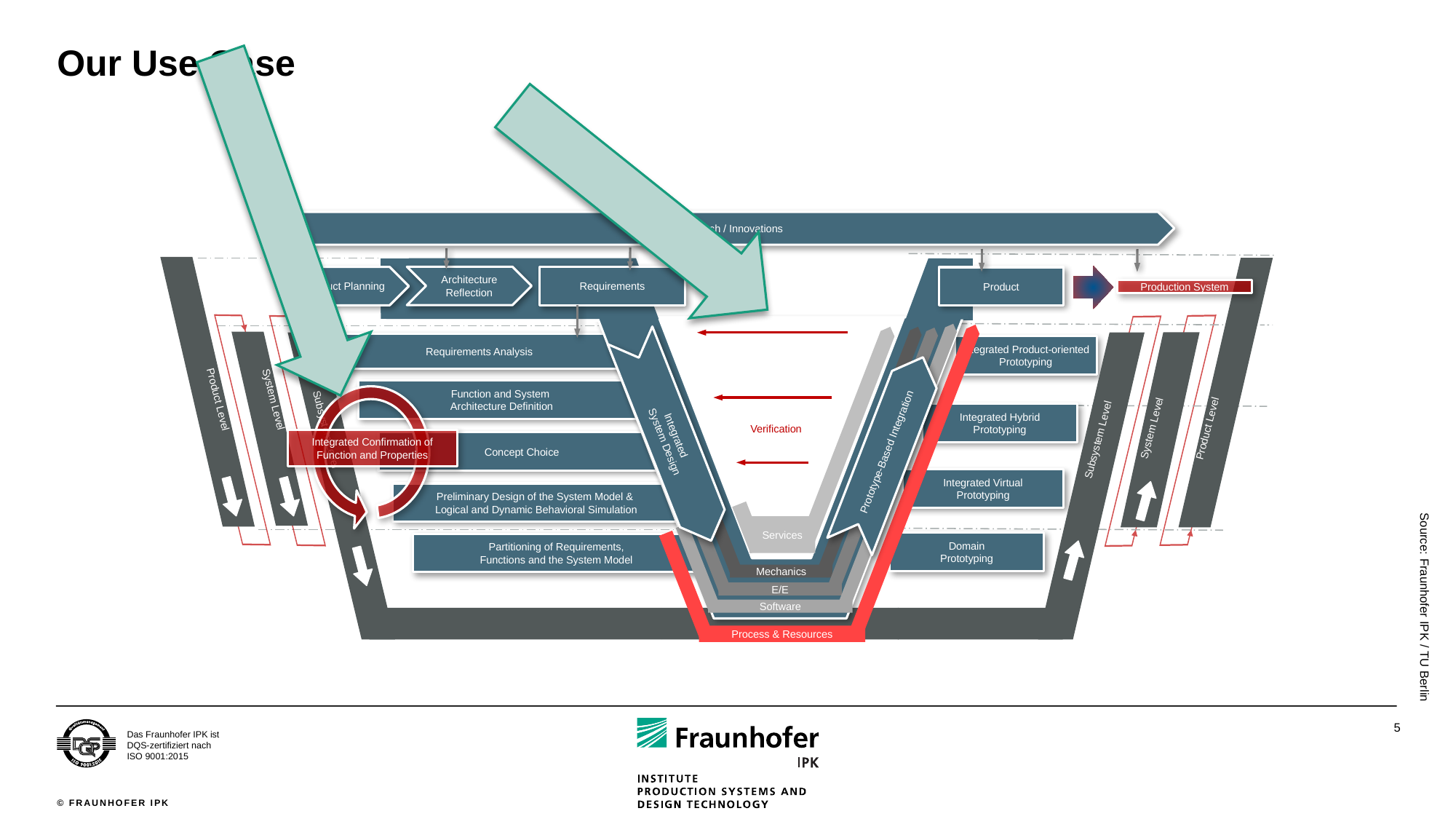

# Our Use Case

Research / Innovations

Architecture Reflection
Requirements
Product Planning
Product
Production System

Subsystem Level

Requirements Analysis
Integrated Product-oriented Prototyping

Product Level
System Level
Function and System
Architecture Definition
Integrated Hybrid
Prototyping
System Level
Product Level
Integrated
 System Design
Verification
Subsystem Level
Prototype-Based Integration
Integrated Confirmation of Function and Properties

Concept Choice

Integrated Virtual
Prototyping

Preliminary Design of the System Model &
Logical and Dynamic Behavioral Simulation

Services

Domain
Prototyping
Partitioning of Requirements,
Functions and the System Model

Mechanics

E/E
Software

Process & Resources
Source: Fraunhofer IPK / TU Berlin
5